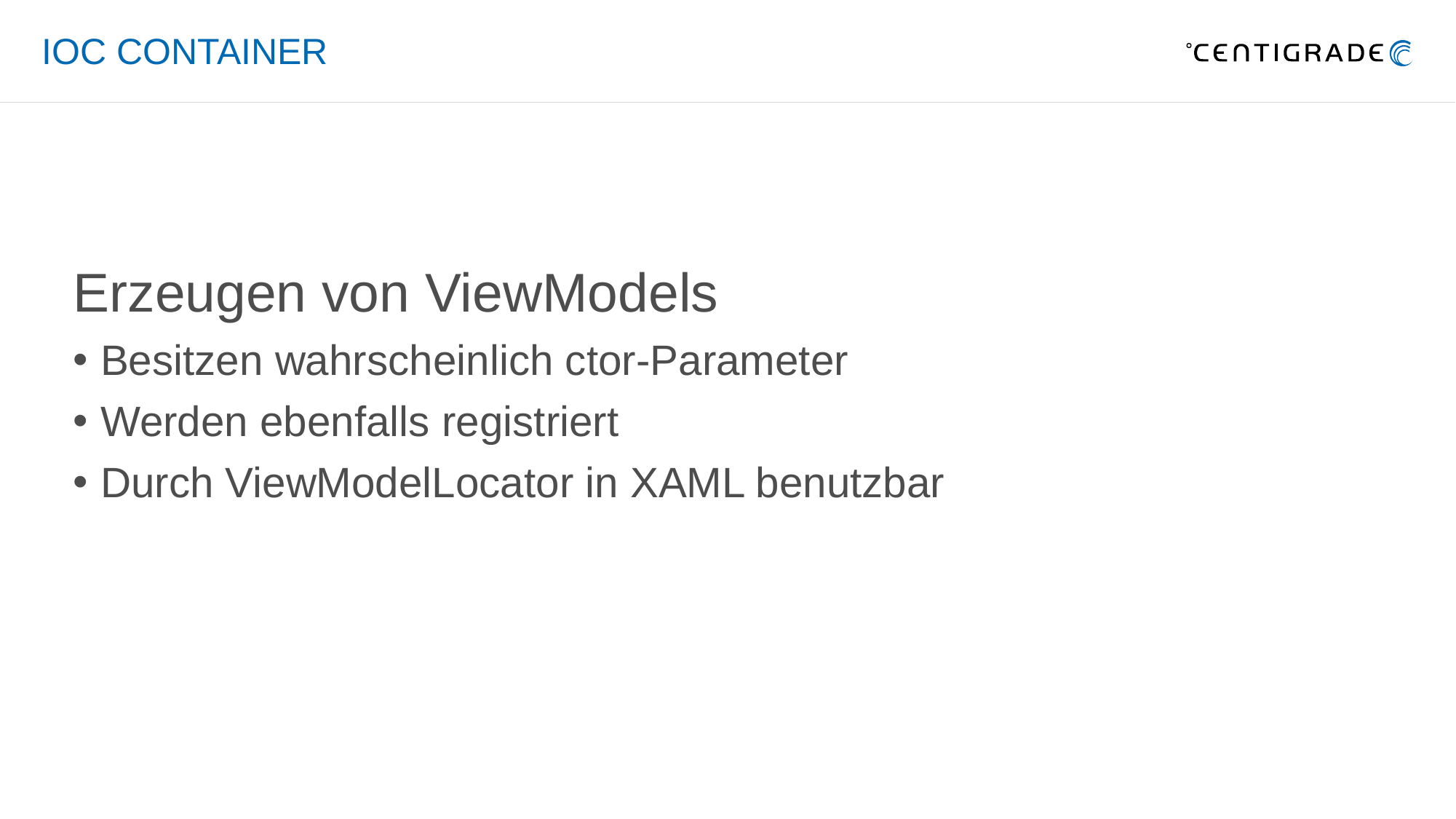

# IoC Container
Erzeugen von ViewModels
Besitzen wahrscheinlich ctor-Parameter
Werden ebenfalls registriert
Durch ViewModelLocator in XAML benutzbar